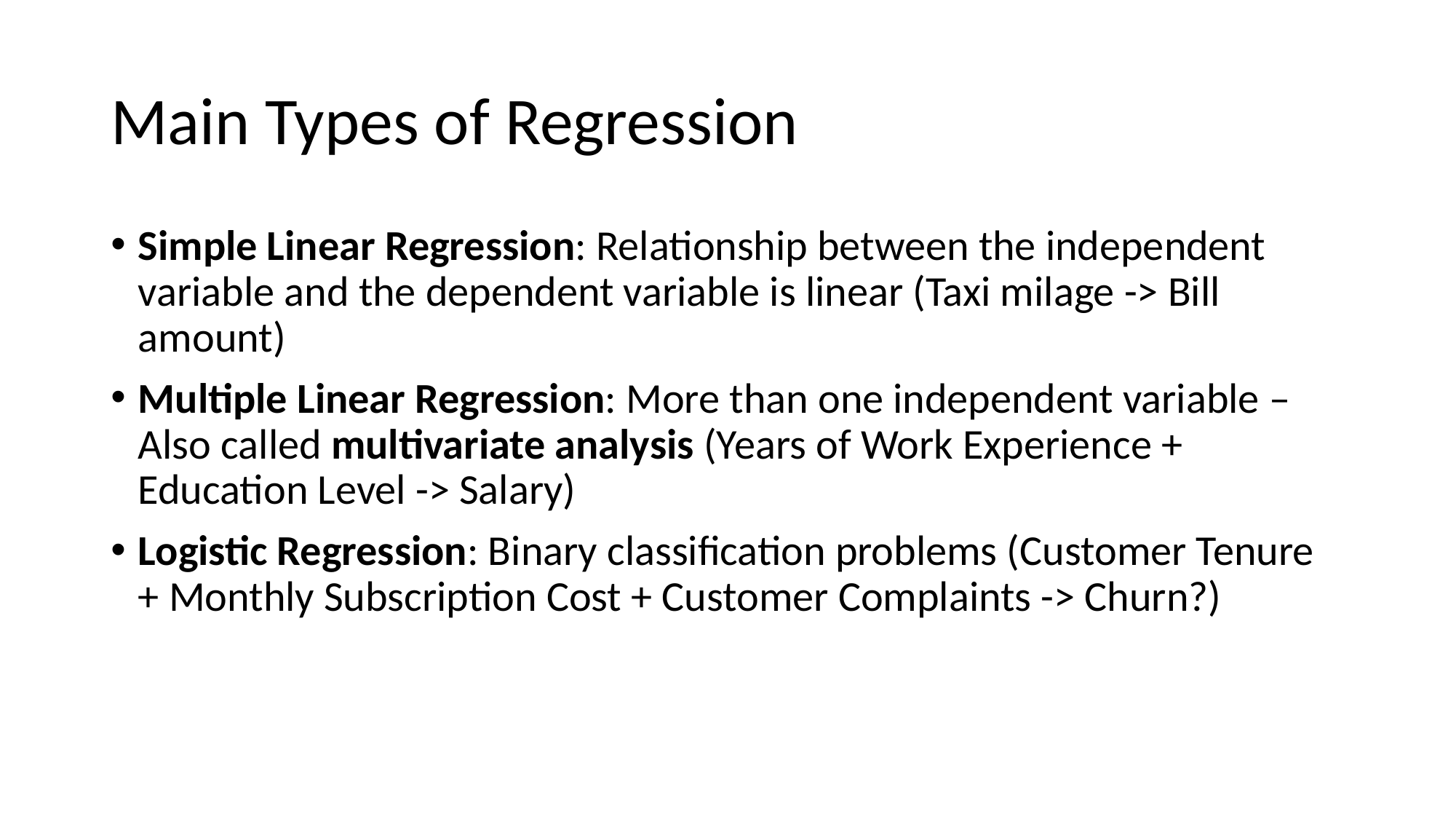

# Main Types of Regression
Simple Linear Regression: Relationship between the independent variable and the dependent variable is linear (Taxi milage -> Bill amount)
Multiple Linear Regression: More than one independent variable – Also called multivariate analysis (Years of Work Experience + Education Level -> Salary)
Logistic Regression: Binary classification problems (Customer Tenure + Monthly Subscription Cost + Customer Complaints -> Churn?)